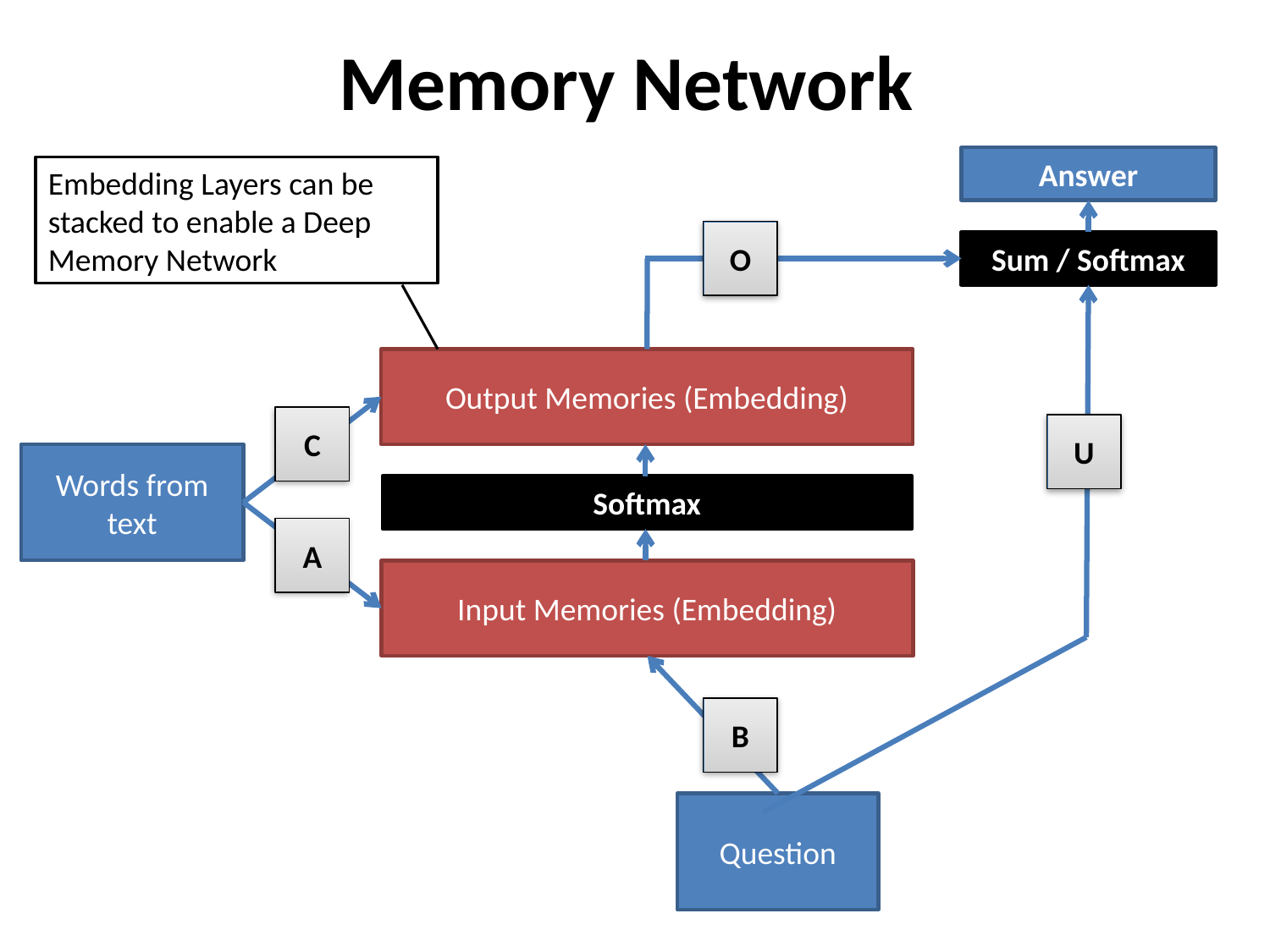

# Memory Network
Answer
Embedding Layers can be stacked to enable a Deep Memory Network
O
Sum / Softmax
Output Memories (Embedding)
C
U
Words from text
Softmax
A
Input Memories (Embedding)
B
Question